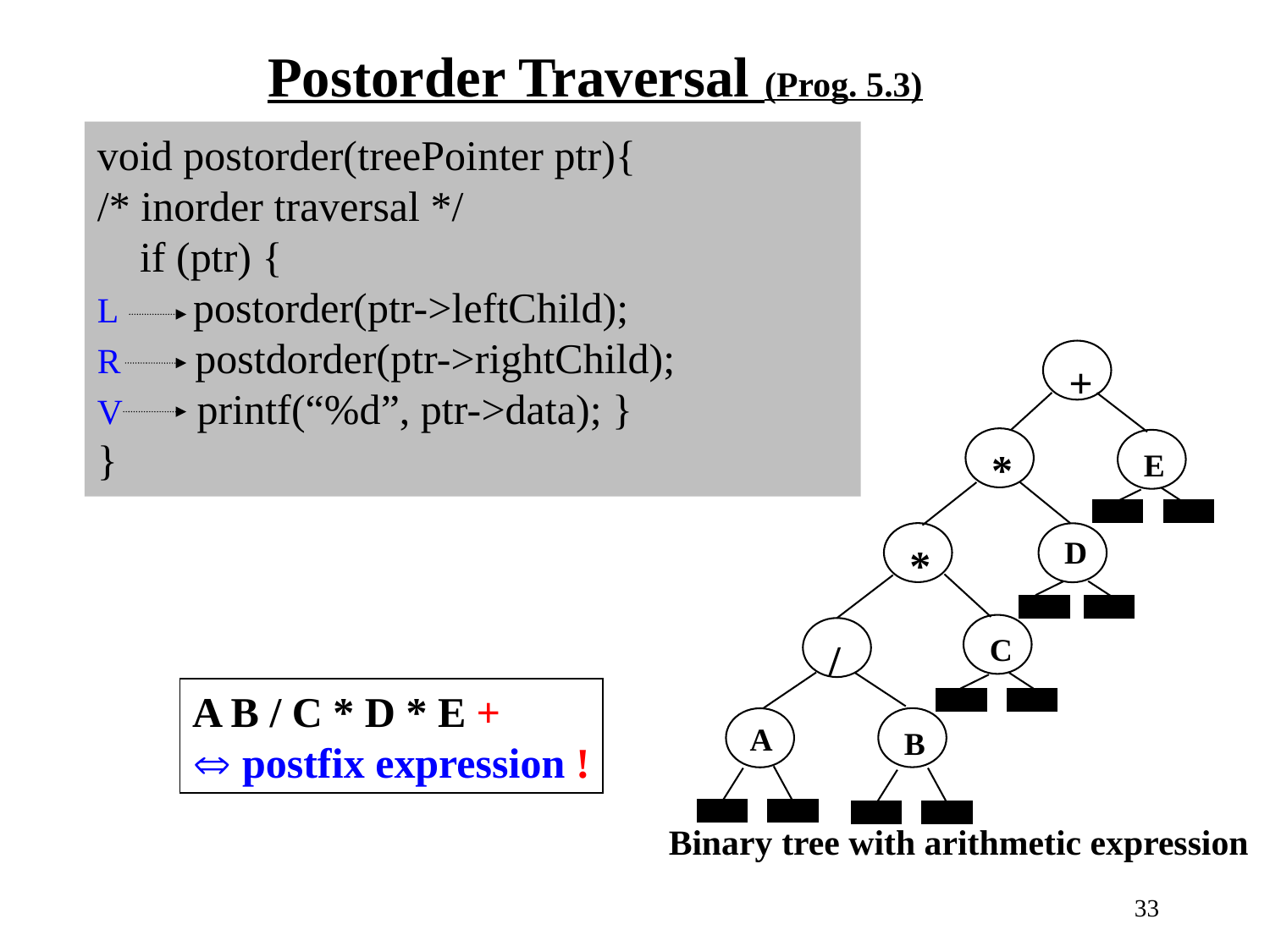

Postorder Traversal (Prog. 5.3)
void postorder(treePointer ptr){
/* inorder traversal */
    if (ptr) {
L       postorder(ptr->leftChild);
R       postdorder(ptr->rightChild);
V       printf(“%d”, ptr->data); }
}

+

*
E

D
*

C
/

A
B

A B / C * D * E +
⇔ postfix expression !
Binary tree with arithmetic expression
33